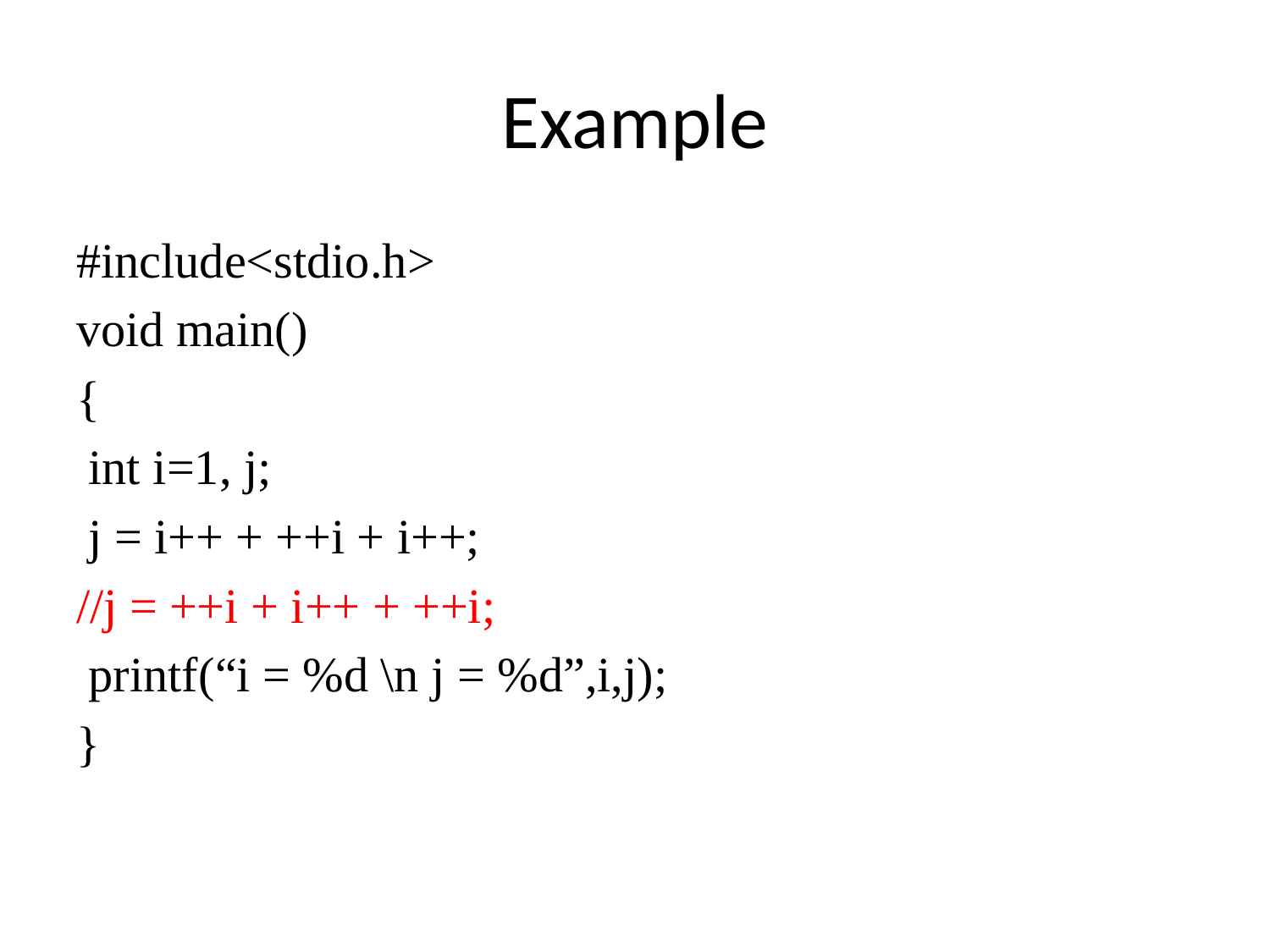

# Example
#include<stdio.h>
void main()
{
 int i=1, j;
 j = i++ + ++i + i++;
//j = ++i + i++ + ++i;
 printf(“i = %d \n j = %d”,i,j);
}